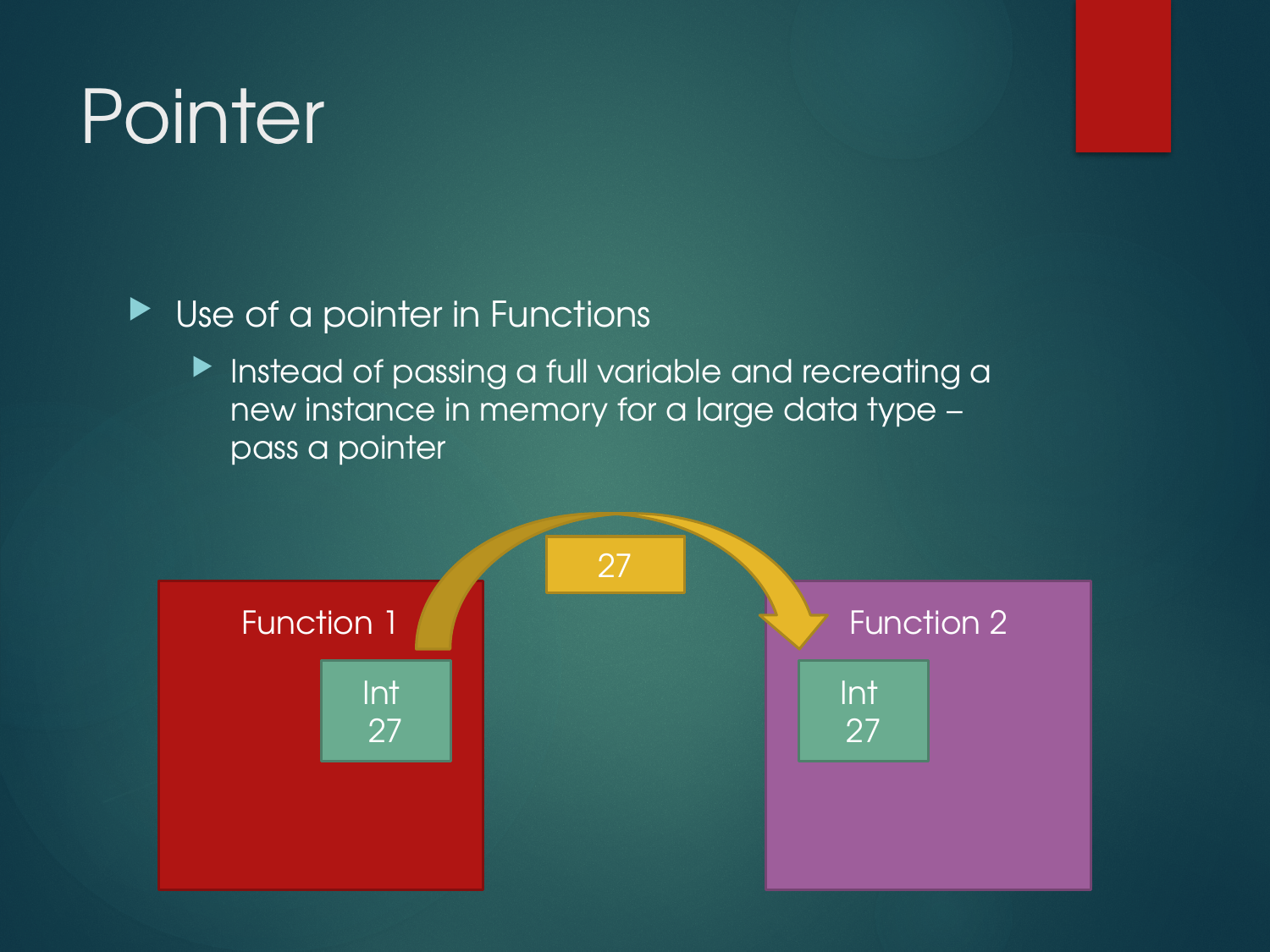

# Pointer
Use of a pointer in Functions
Instead of passing a full variable and recreating a new instance in memory for a large data type – pass a pointer

27
Function 2

Function 1

Int
27
Int
27